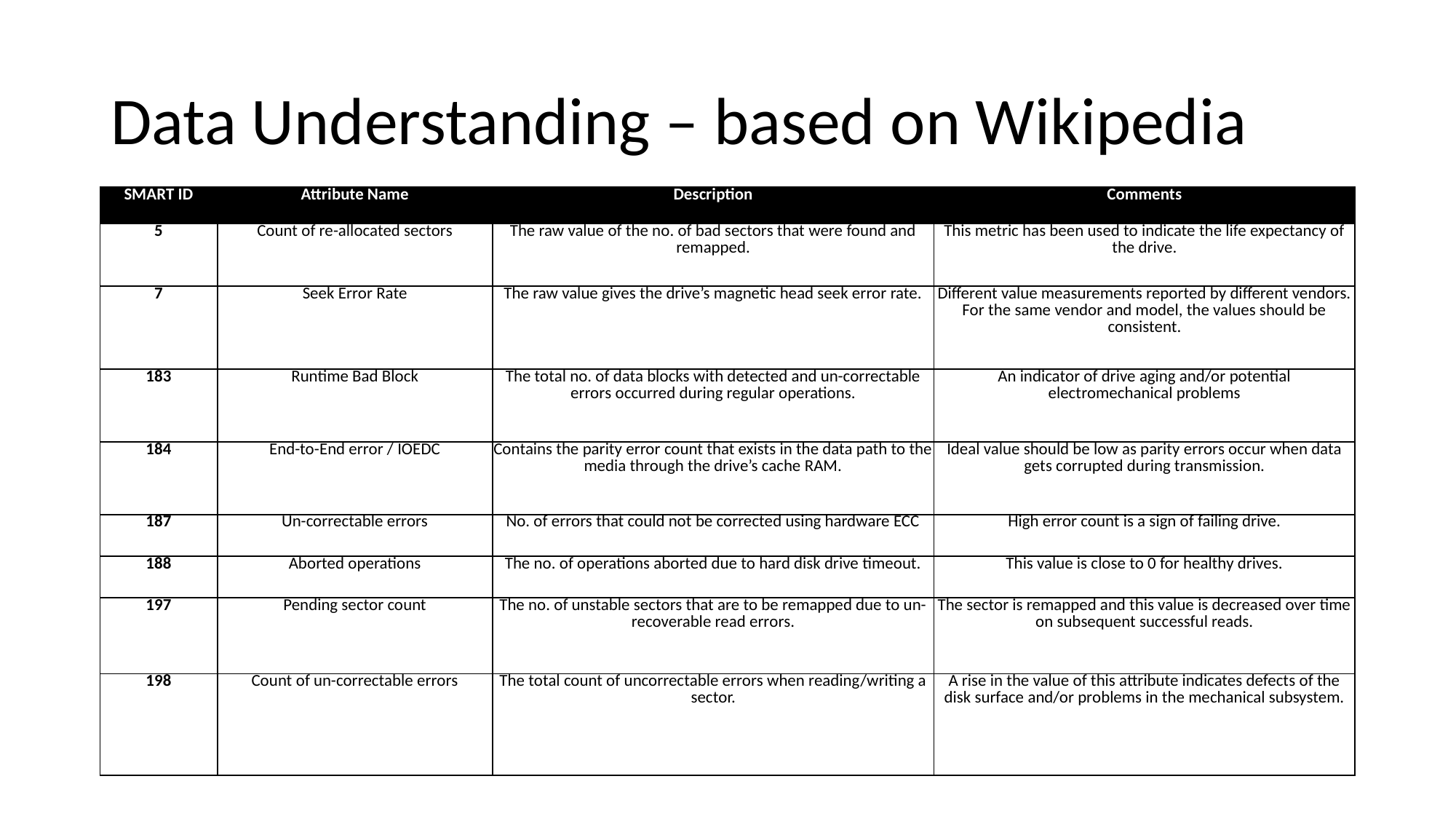

# Data Understanding – based on Wikipedia
| SMART ID | Attribute Name | Description | Comments |
| --- | --- | --- | --- |
| 5 | Count of re-allocated sectors | The raw value of the no. of bad sectors that were found and remapped. | This metric has been used to indicate the life expectancy of the drive. |
| 7 | Seek Error Rate | The raw value gives the drive’s magnetic head seek error rate. | Different value measurements reported by different vendors. For the same vendor and model, the values should be consistent. |
| 183 | Runtime Bad Block | The total no. of data blocks with detected and un-correctable errors occurred during regular operations. | An indicator of drive aging and/or potential electromechanical problems |
| 184 | End-to-End error / IOEDC | Contains the parity error count that exists in the data path to the media through the drive’s cache RAM. | Ideal value should be low as parity errors occur when data gets corrupted during transmission. |
| 187 | Un-correctable errors | No. of errors that could not be corrected using hardware ECC | High error count is a sign of failing drive. |
| 188 | Aborted operations | The no. of operations aborted due to hard disk drive timeout. | This value is close to 0 for healthy drives. |
| 197 | Pending sector count | The no. of unstable sectors that are to be remapped due to un-recoverable read errors. | The sector is remapped and this value is decreased over time on subsequent successful reads. |
| 198 | Count of un-correctable errors | The total count of uncorrectable errors when reading/writing a sector. | A rise in the value of this attribute indicates defects of the disk surface and/or problems in the mechanical subsystem. |